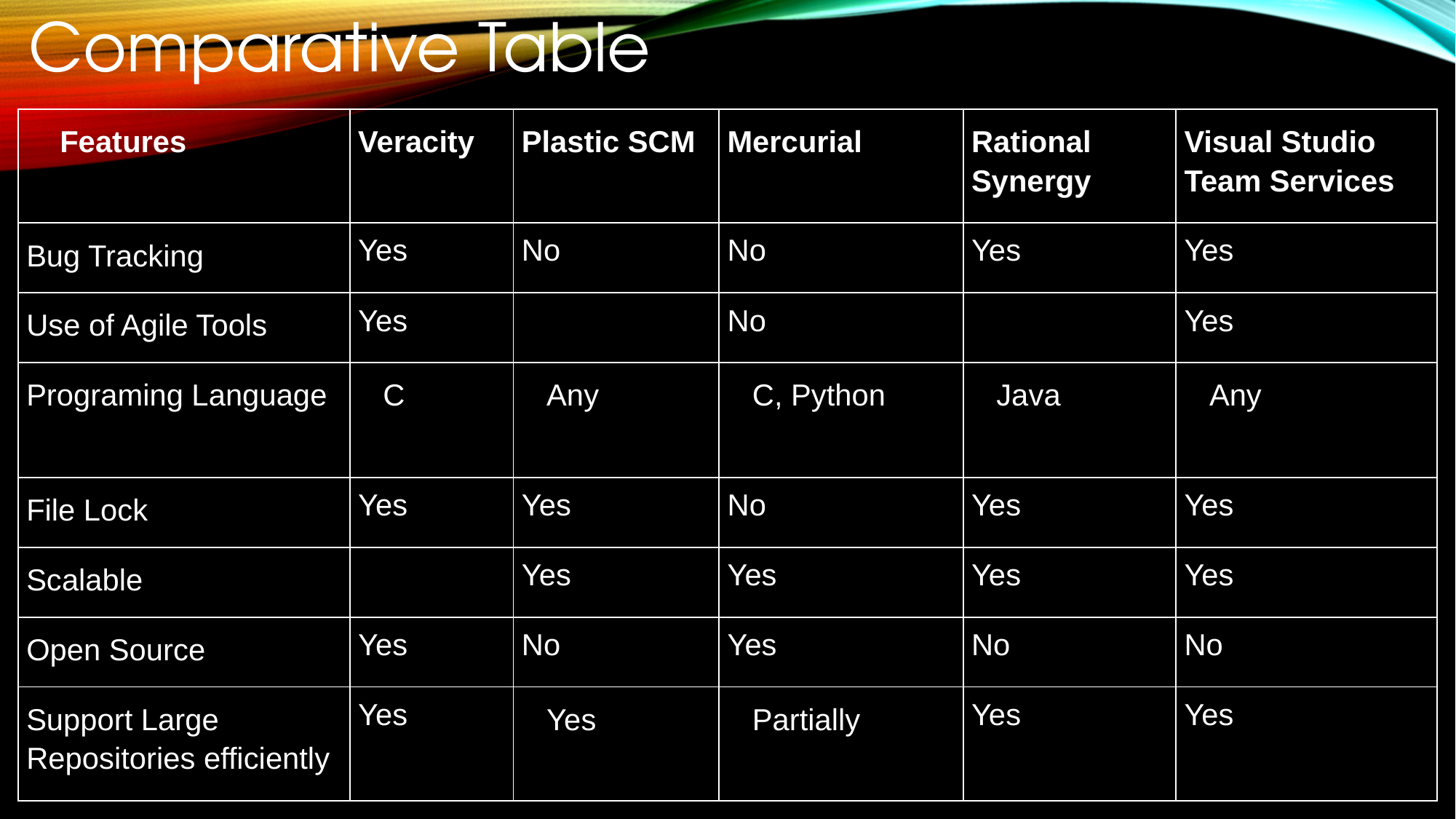

# Comparative Table
| Features | Veracity | Plastic SCM | Mercurial | Rational Synergy | Visual Studio Team Services |
| --- | --- | --- | --- | --- | --- |
| Bug Tracking | Yes | No | No | Yes | Yes |
| Use of Agile Tools | Yes |  | No |  | Yes |
| Programing Language | C | Any | C, Python | Java | Any |
| File Lock | Yes | Yes | No | Yes | Yes |
| Scalable |  | Yes | Yes | Yes | Yes |
| Open Source | Yes | No | Yes | No | No |
| Support Large Repositories efficiently | Yes | Yes | Partially | Yes | Yes |